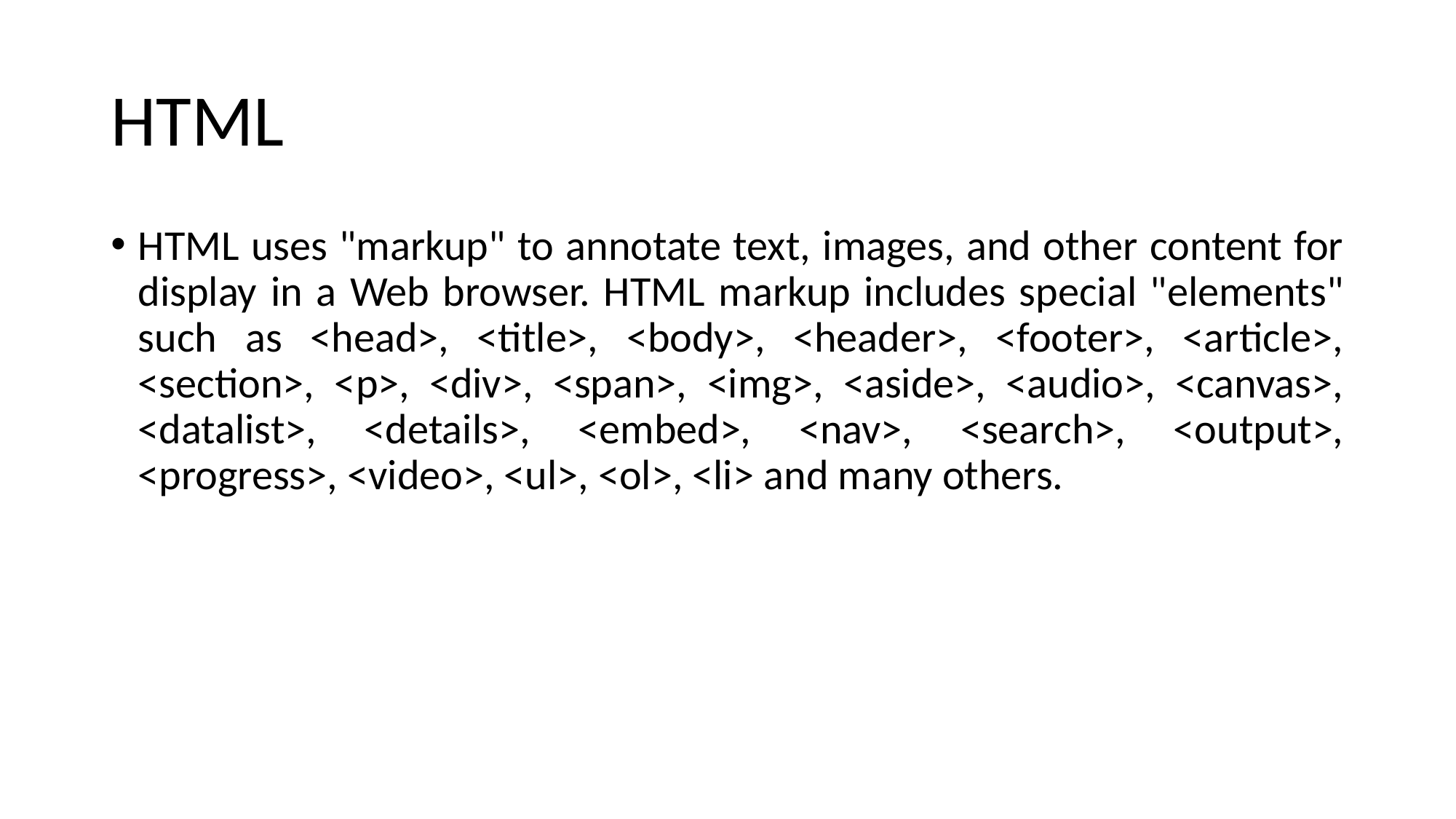

# HTML
HTML uses "markup" to annotate text, images, and other content for display in a Web browser. HTML markup includes special "elements" such as <head>, <title>, <body>, <header>, <footer>, <article>, <section>, <p>, <div>, <span>, <img>, <aside>, <audio>, <canvas>, <datalist>, <details>, <embed>, <nav>, <search>, <output>, <progress>, <video>, <ul>, <ol>, <li> and many others.